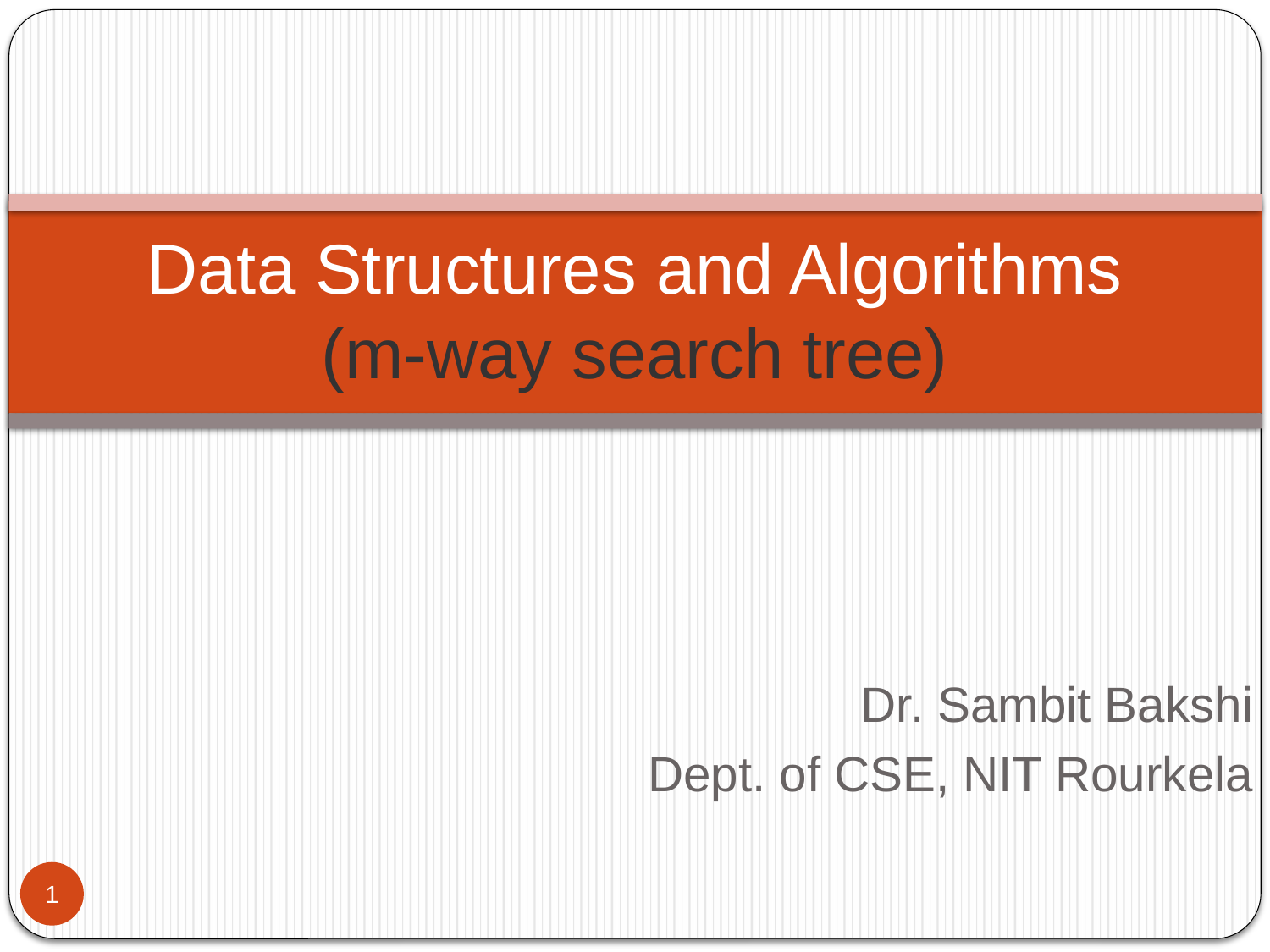

# Data Structures and Algorithms (m-way search tree)
Dr. Sambit Bakshi
Dept. of CSE, NIT Rourkela
1